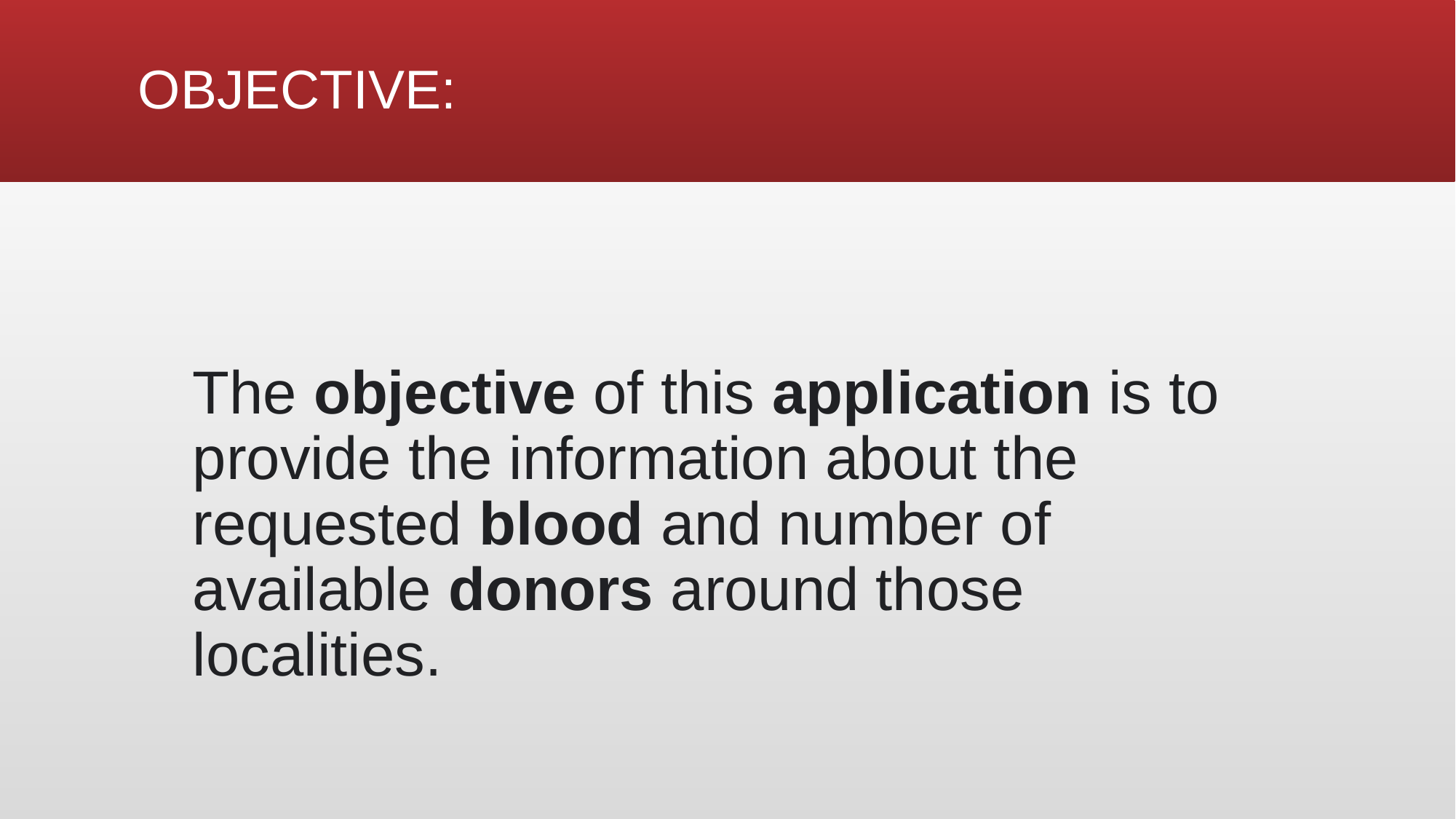

# OBJECTIVE:

The objective of this application is to provide the information about the requested blood and number of available donors around those localities.